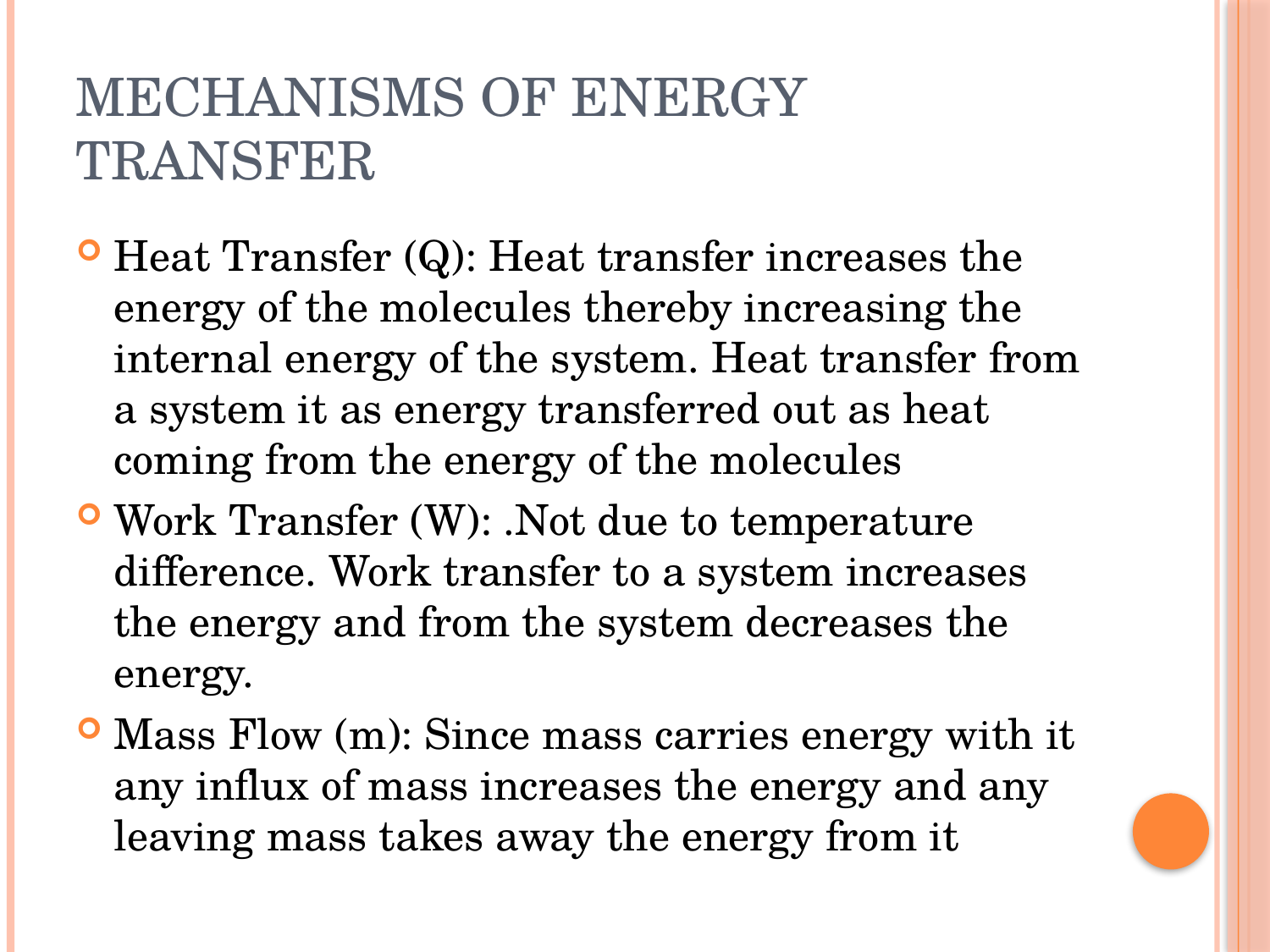

# Mechanisms of energy transfer
Heat Transfer (Q): Heat transfer increases the energy of the molecules thereby increasing the internal energy of the system. Heat transfer from a system it as energy transferred out as heat coming from the energy of the molecules
Work Transfer (W): .Not due to temperature difference. Work transfer to a system increases the energy and from the system decreases the energy.
Mass Flow (m): Since mass carries energy with it any influx of mass increases the energy and any leaving mass takes away the energy from it